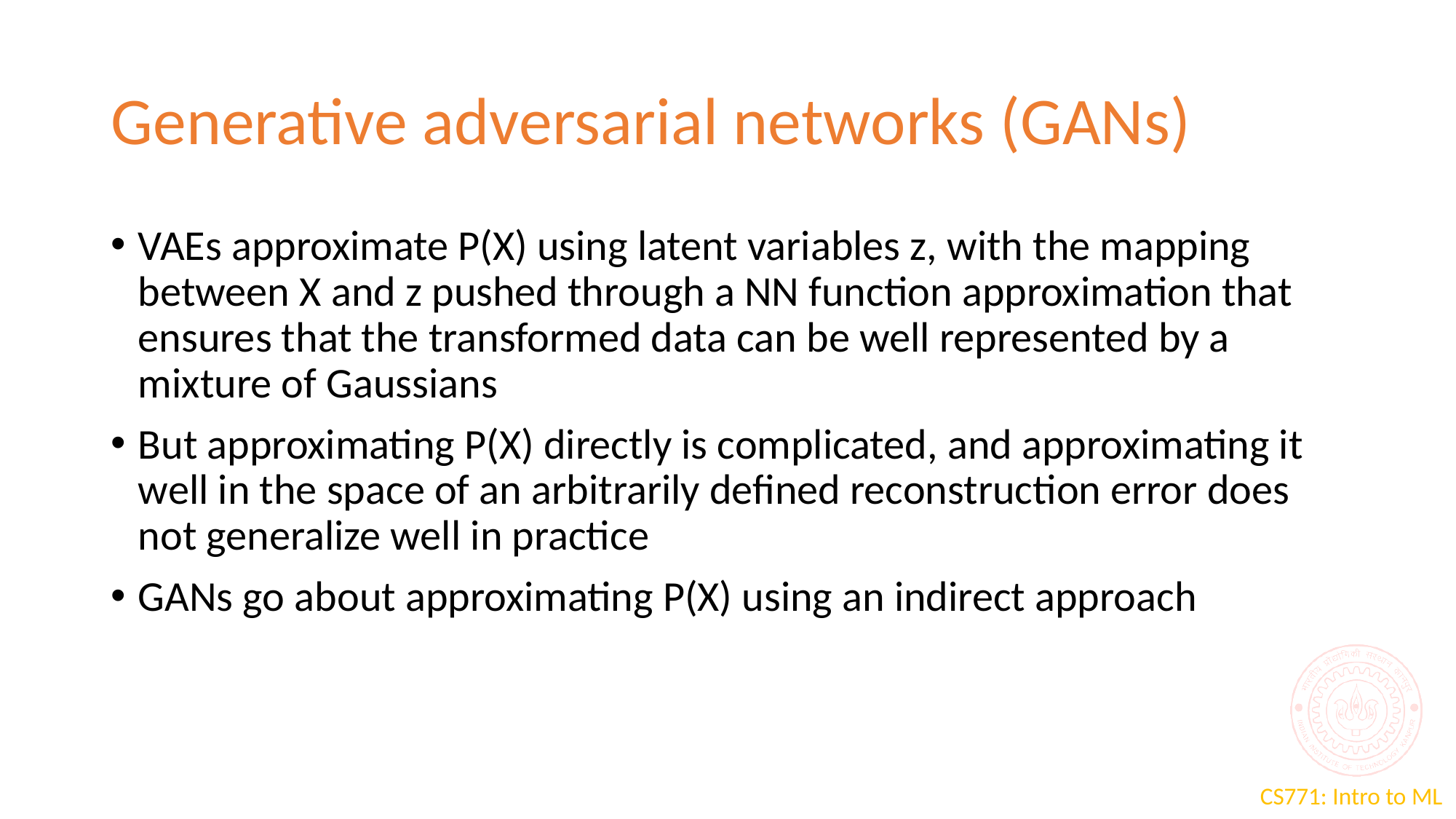

# Generative adversarial networks (GANs)
VAEs approximate P(X) using latent variables z, with the mapping between X and z pushed through a NN function approximation that ensures that the transformed data can be well represented by a mixture of Gaussians
But approximating P(X) directly is complicated, and approximating it well in the space of an arbitrarily defined reconstruction error does not generalize well in practice
GANs go about approximating P(X) using an indirect approach